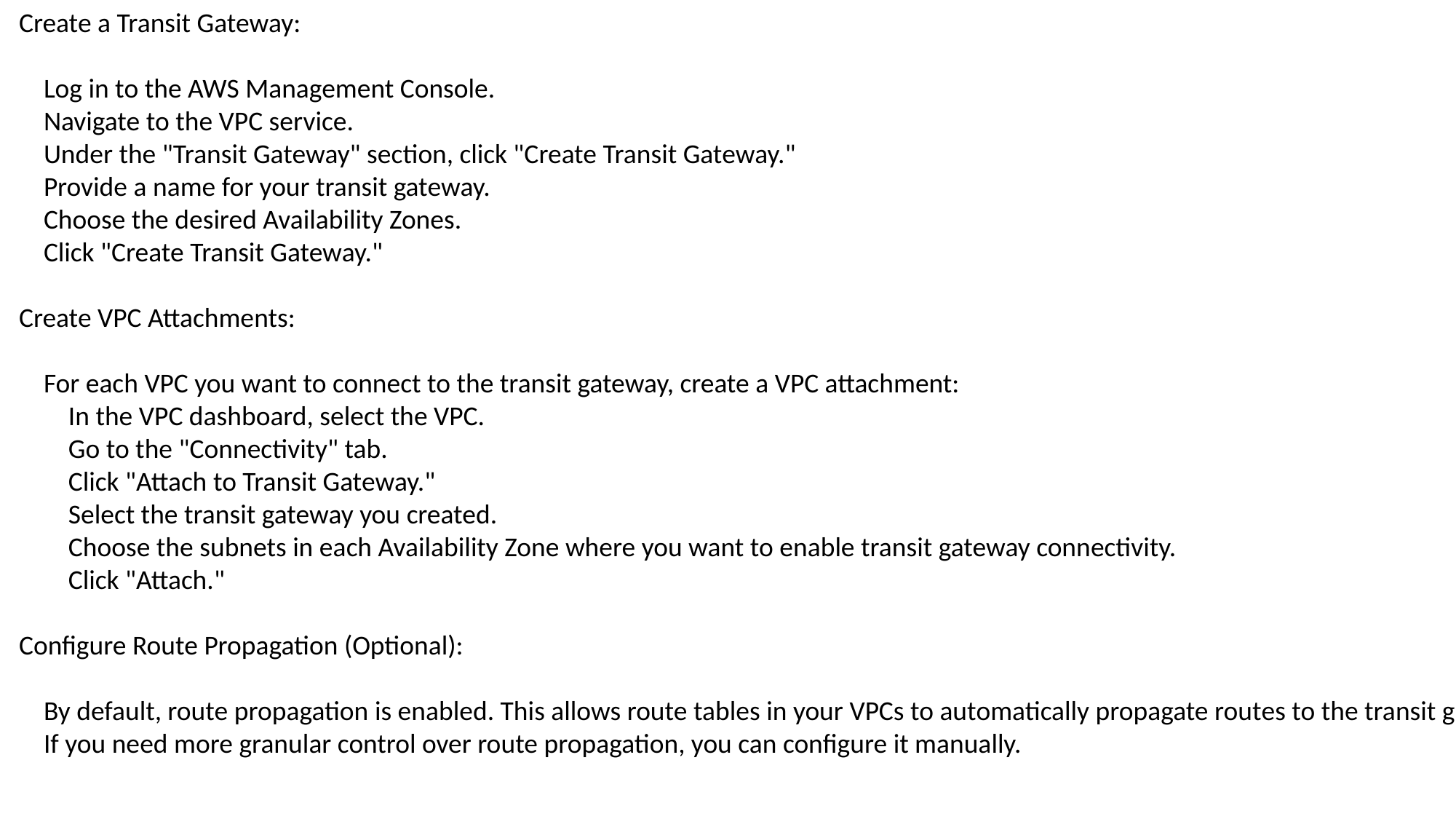

Create a Transit Gateway:

    Log in to the AWS Management Console.
    Navigate to the VPC service.
    Under the "Transit Gateway" section, click "Create Transit Gateway."
    Provide a name for your transit gateway.
    Choose the desired Availability Zones.
    Click "Create Transit Gateway."

Create VPC Attachments:

    For each VPC you want to connect to the transit gateway, create a VPC attachment:
        In the VPC dashboard, select the VPC.
        Go to the "Connectivity" tab.
        Click "Attach to Transit Gateway."
        Select the transit gateway you created.
        Choose the subnets in each Availability Zone where you want to enable transit gateway connectivity.
        Click "Attach."

Configure Route Propagation (Optional):

    By default, route propagation is enabled. This allows route tables in your VPCs to automatically propagate routes to the transit gateway.
    If you need more granular control over route propagation, you can configure it manually.